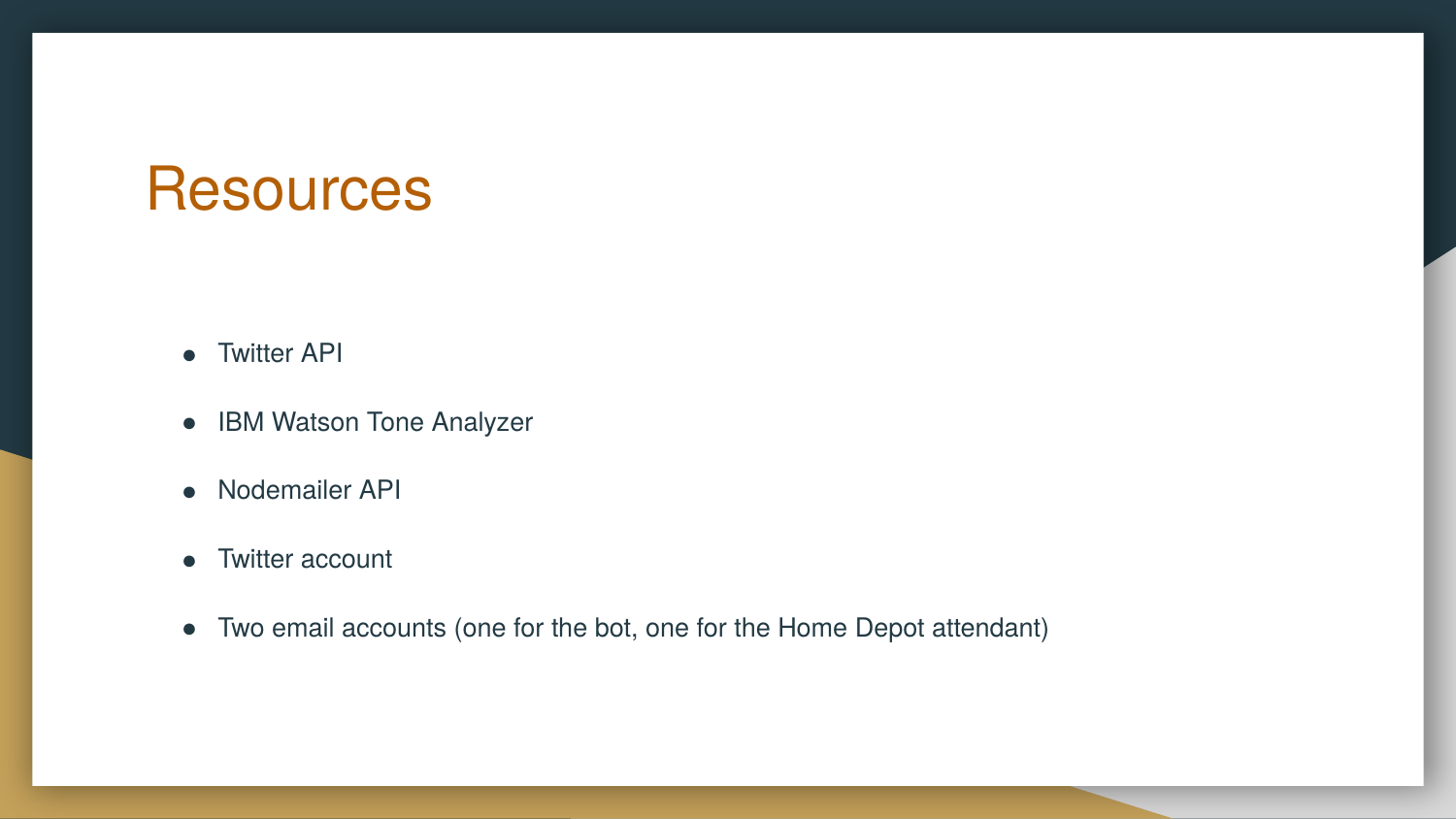

# Resources
Twitter API
IBM Watson Tone Analyzer
Nodemailer API
Twitter account
Two email accounts (one for the bot, one for the Home Depot attendant)